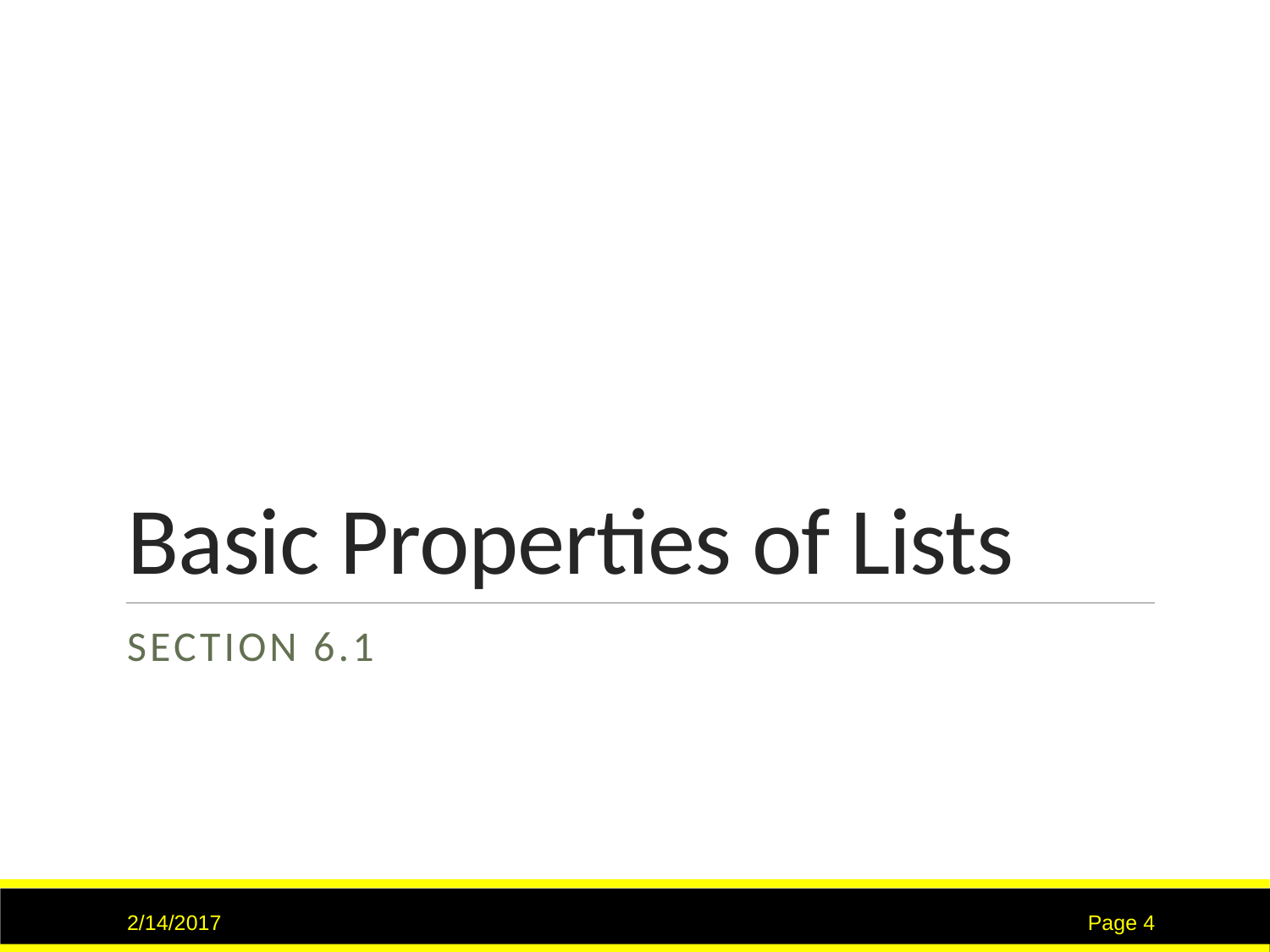

# Basic Properties of Lists
Section 6.1
2/14/2017
Page 4